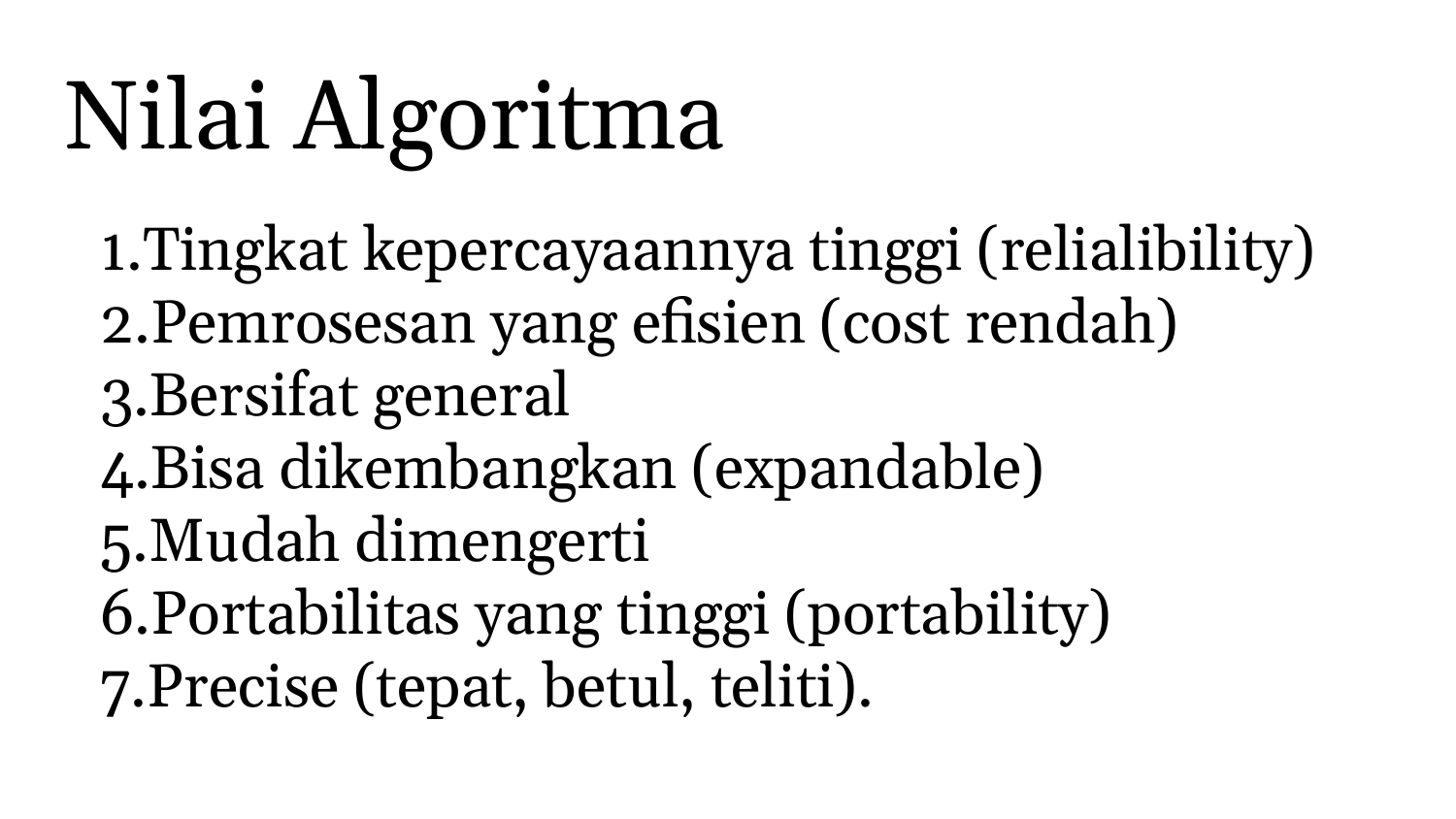

# Nilai Algoritma
Tingkat kepercayaannya tinggi (relialibility)
Pemrosesan yang efisien (cost rendah)
Bersifat general
Bisa dikembangkan (expandable)
Mudah dimengerti
Portabilitas yang tinggi (portability)
Precise (tepat, betul, teliti).